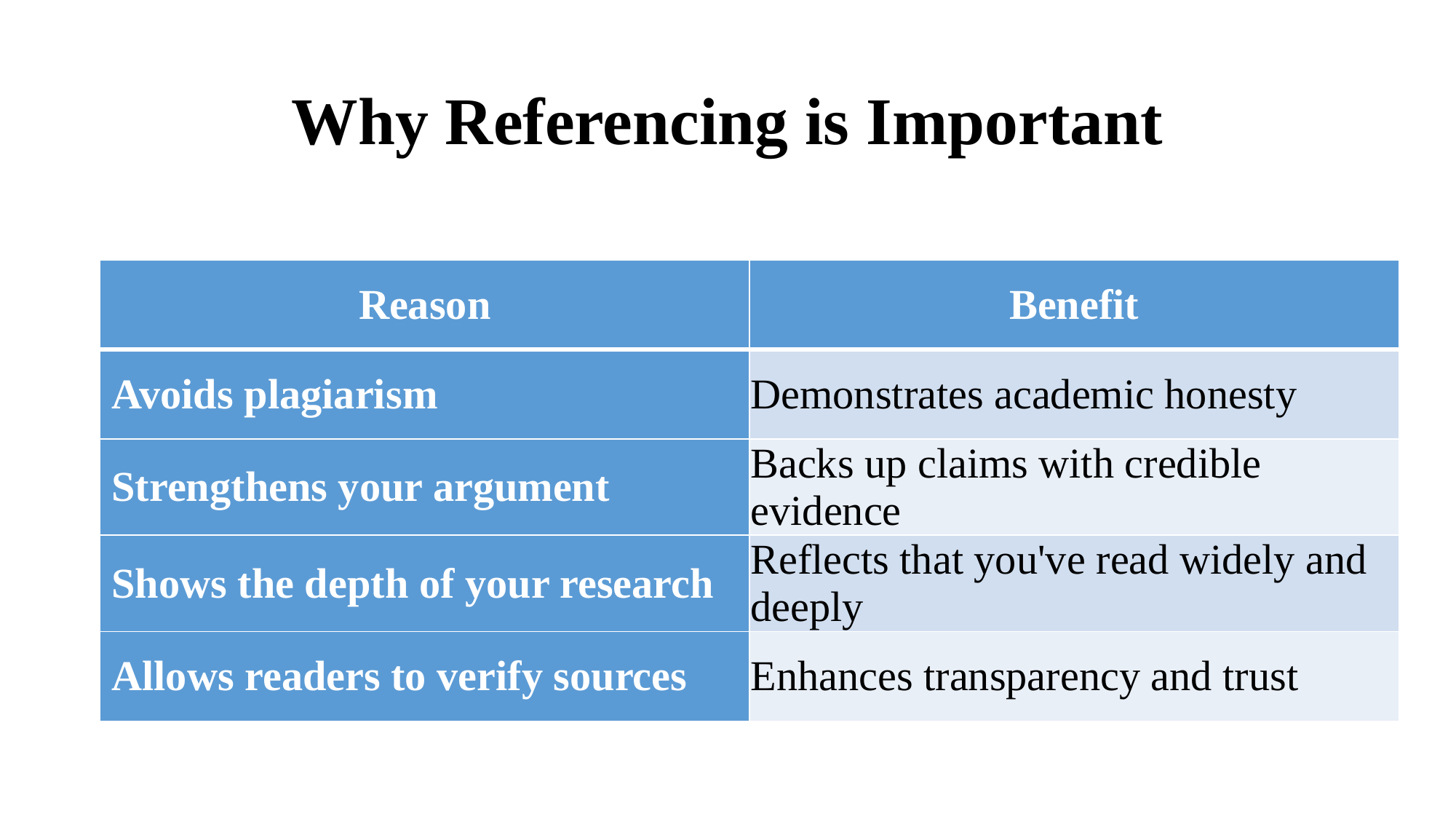

# Why Referencing is Important
| Reason | Benefit |
| --- | --- |
| Avoids plagiarism | Demonstrates academic honesty |
| Strengthens your argument | Backs up claims with credible evidence |
| Shows the depth of your research | Reflects that you've read widely and deeply |
| Allows readers to verify sources | Enhances transparency and trust |